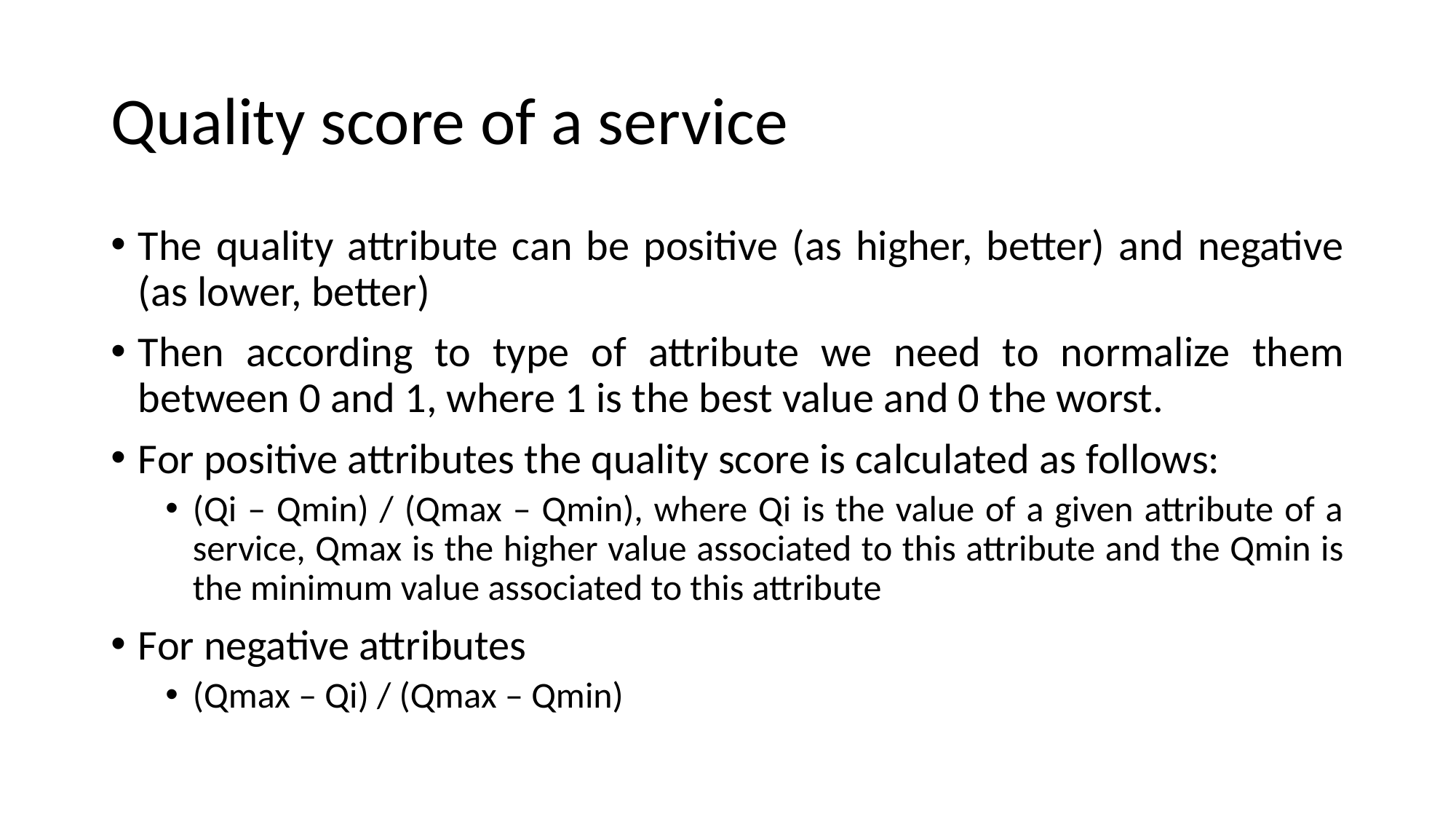

# Quality score of a service
The quality attribute can be positive (as higher, better) and negative (as lower, better)
Then according to type of attribute we need to normalize them between 0 and 1, where 1 is the best value and 0 the worst.
For positive attributes the quality score is calculated as follows:
(Qi – Qmin) / (Qmax – Qmin), where Qi is the value of a given attribute of a service, Qmax is the higher value associated to this attribute and the Qmin is the minimum value associated to this attribute
For negative attributes
(Qmax – Qi) / (Qmax – Qmin)